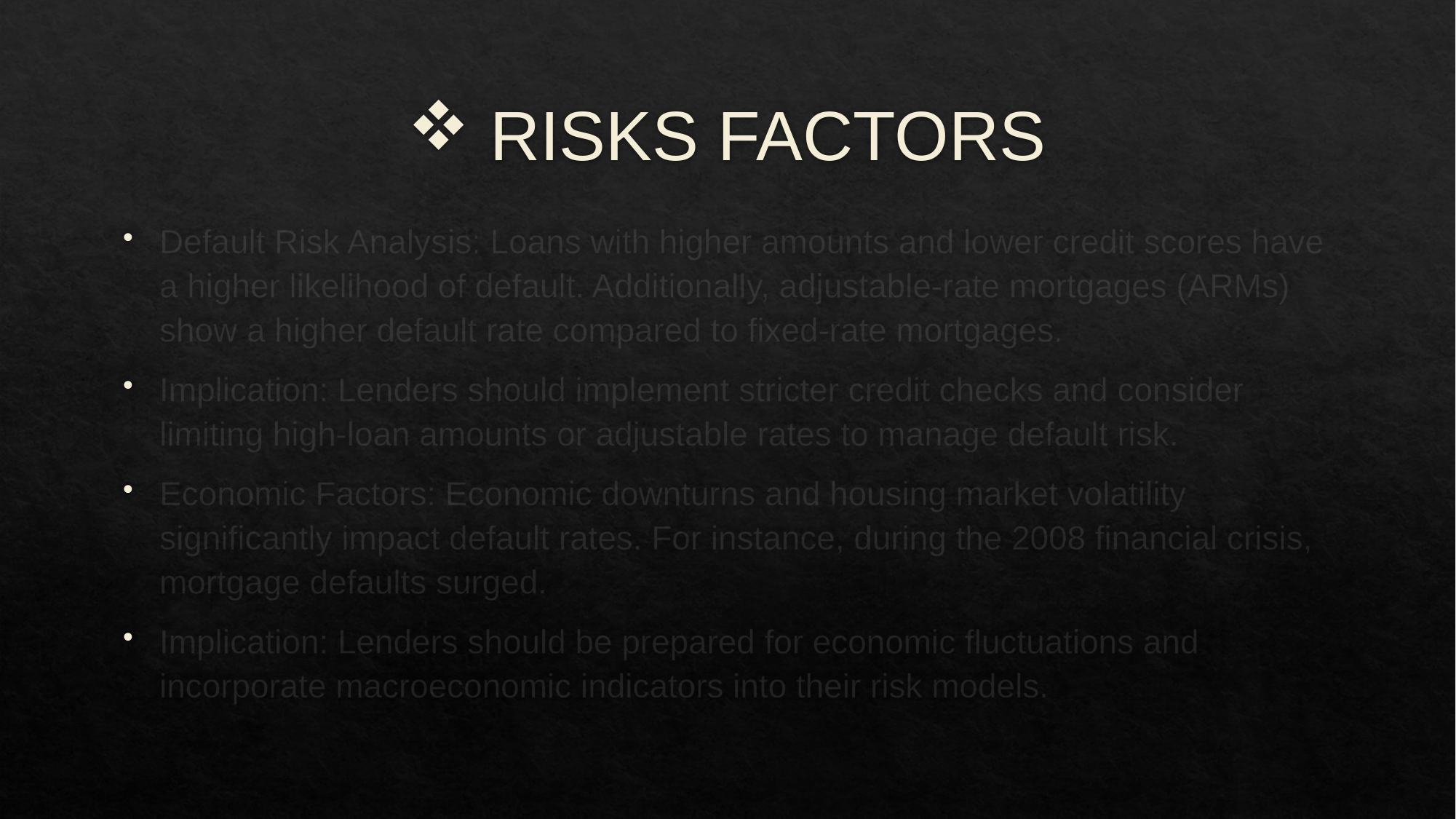

# RISKS FACTORS
Default Risk Analysis: Loans with higher amounts and lower credit scores have a higher likelihood of default. Additionally, adjustable-rate mortgages (ARMs) show a higher default rate compared to fixed-rate mortgages.
Implication: Lenders should implement stricter credit checks and consider limiting high-loan amounts or adjustable rates to manage default risk.
Economic Factors: Economic downturns and housing market volatility significantly impact default rates. For instance, during the 2008 financial crisis, mortgage defaults surged.
Implication: Lenders should be prepared for economic fluctuations and incorporate macroeconomic indicators into their risk models.